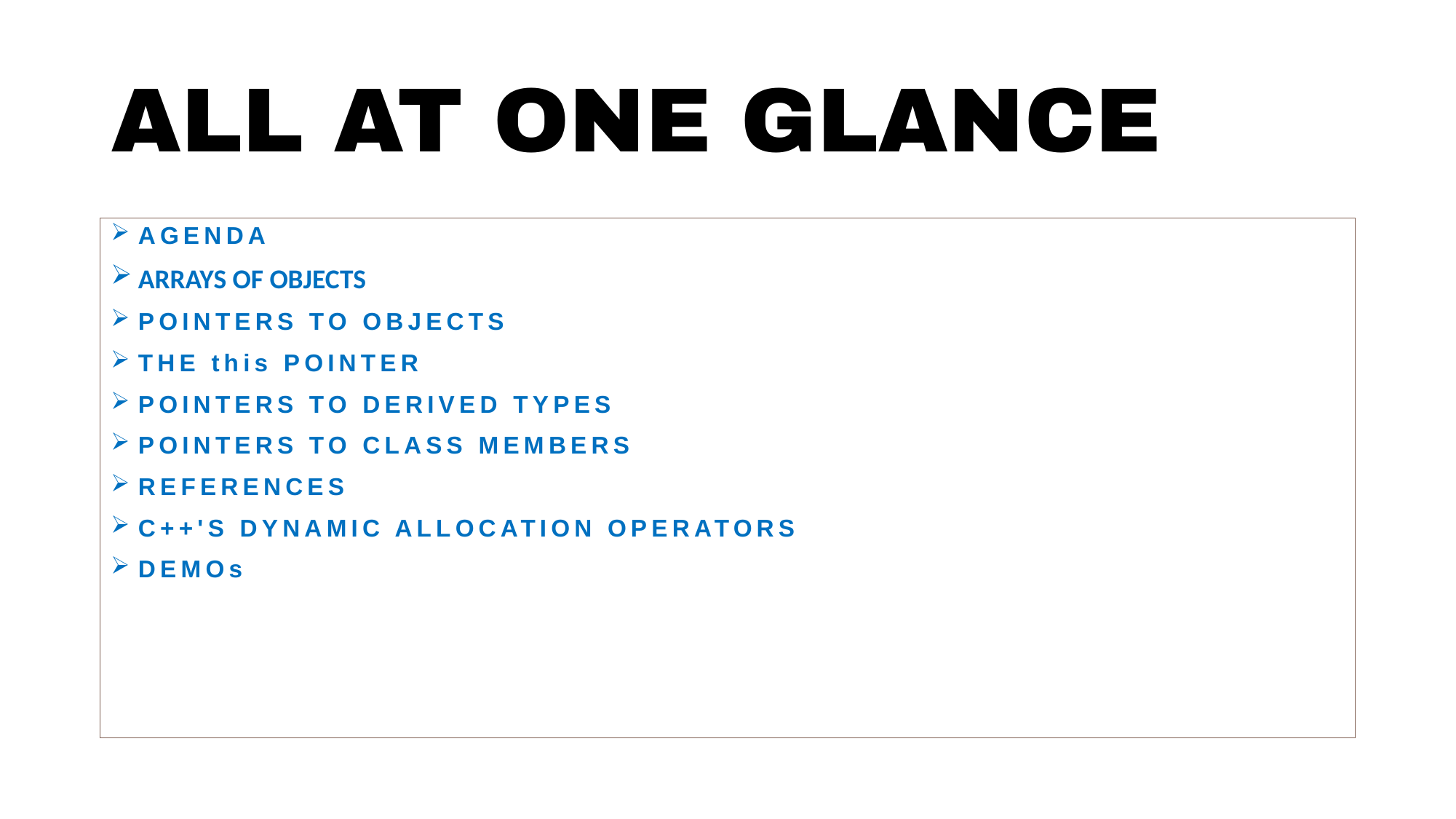

# ALL AT ONE GLANCE
AGENDA
ARRAYS OF OBJECTS
POINTERS TO OBJECTS
THE this POINTER
POINTERS TO DERIVED TYPES
POINTERS TO CLASS MEMBERS
REFERENCES
C++'S DYNAMIC ALLOCATION OPERATORS
DEMOs